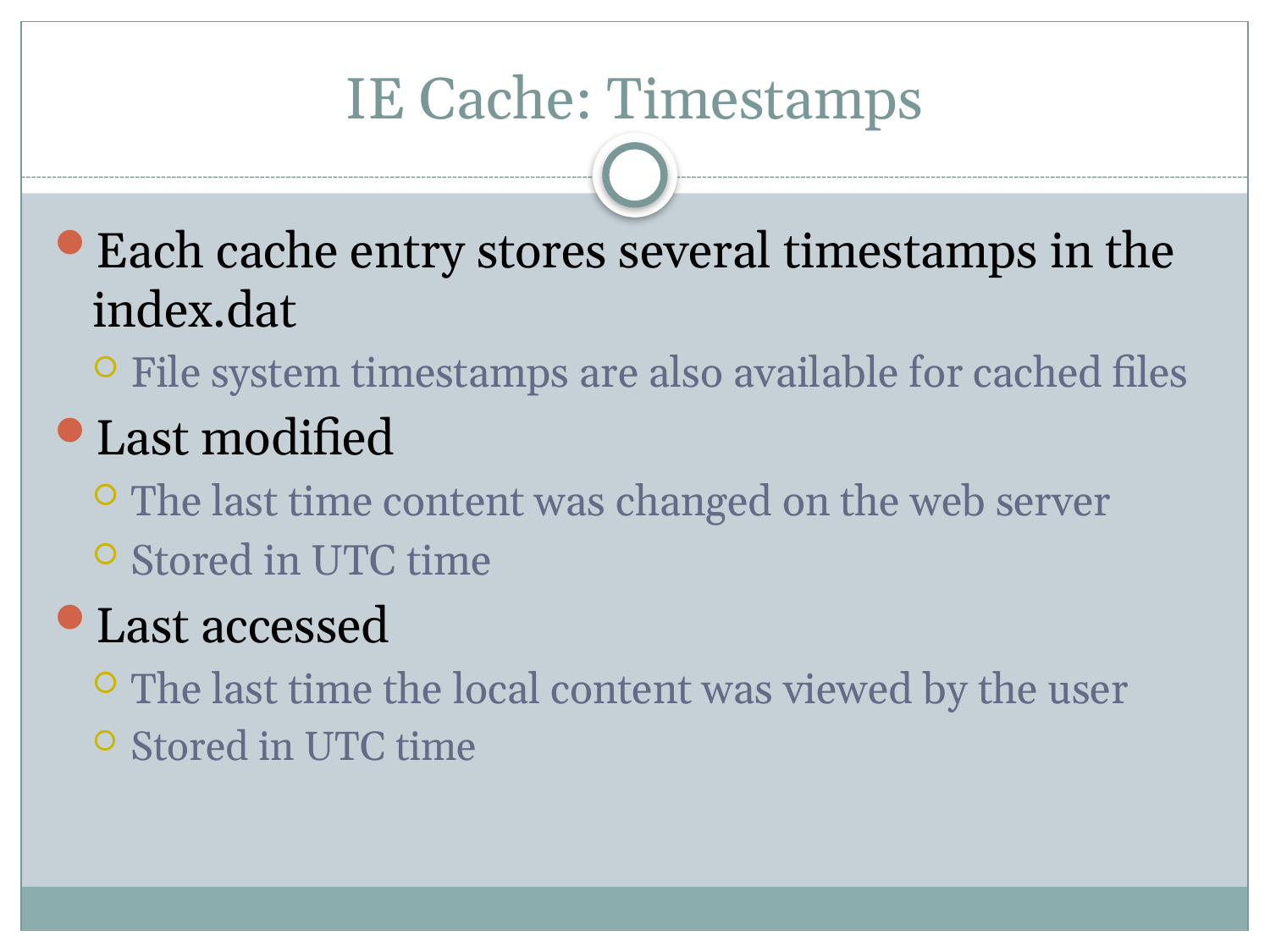

# IE Cache: Timestamps
Each cache entry stores several timestamps in the index.dat
File system timestamps are also available for cached files
Last modified
The last time content was changed on the web server
Stored in UTC time
Last accessed
The last time the local content was viewed by the user
Stored in UTC time